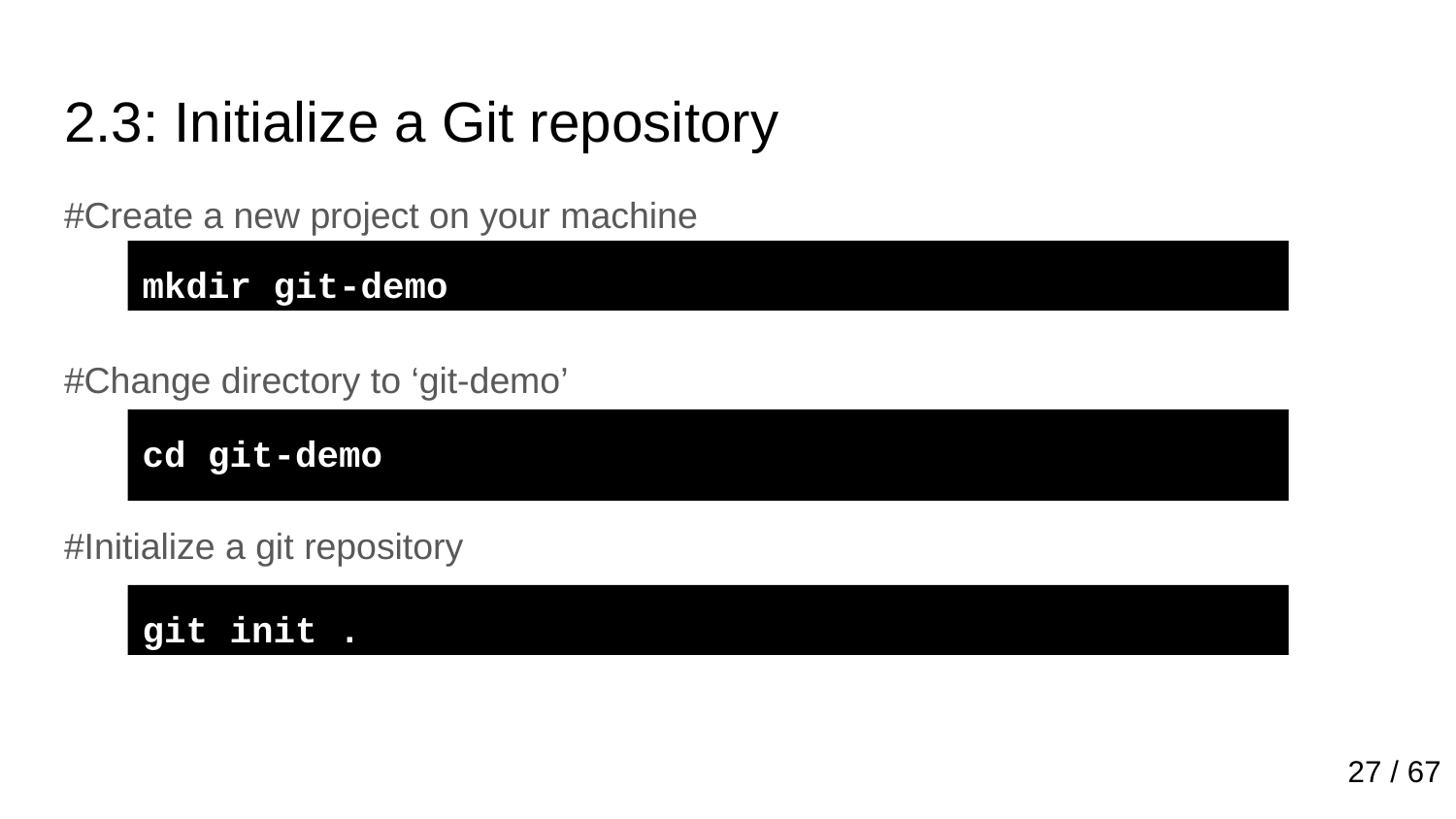

# 2.3: Initialize a Git repository
#Create a new project on your machine

#Change directory to ‘git-demo’

#Initialize a git repository

mkdir git-demo
cd git-demo
git init .
27 / 67